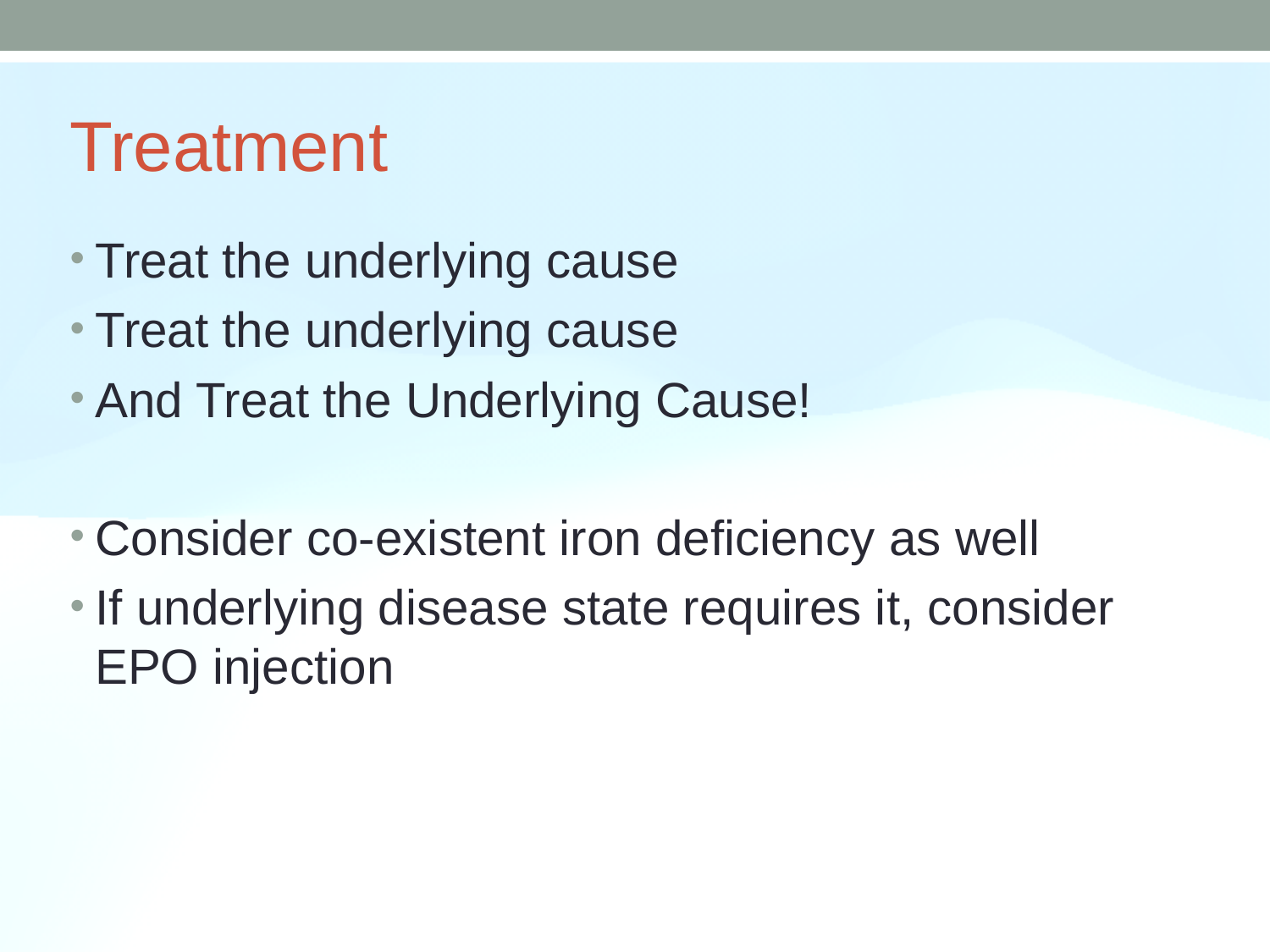

Treatment
Treat the underlying cause
Treat the underlying cause
And Treat the Underlying Cause!

Consider co-existent iron deficiency as well
If underlying disease state requires it, consider EPO injection